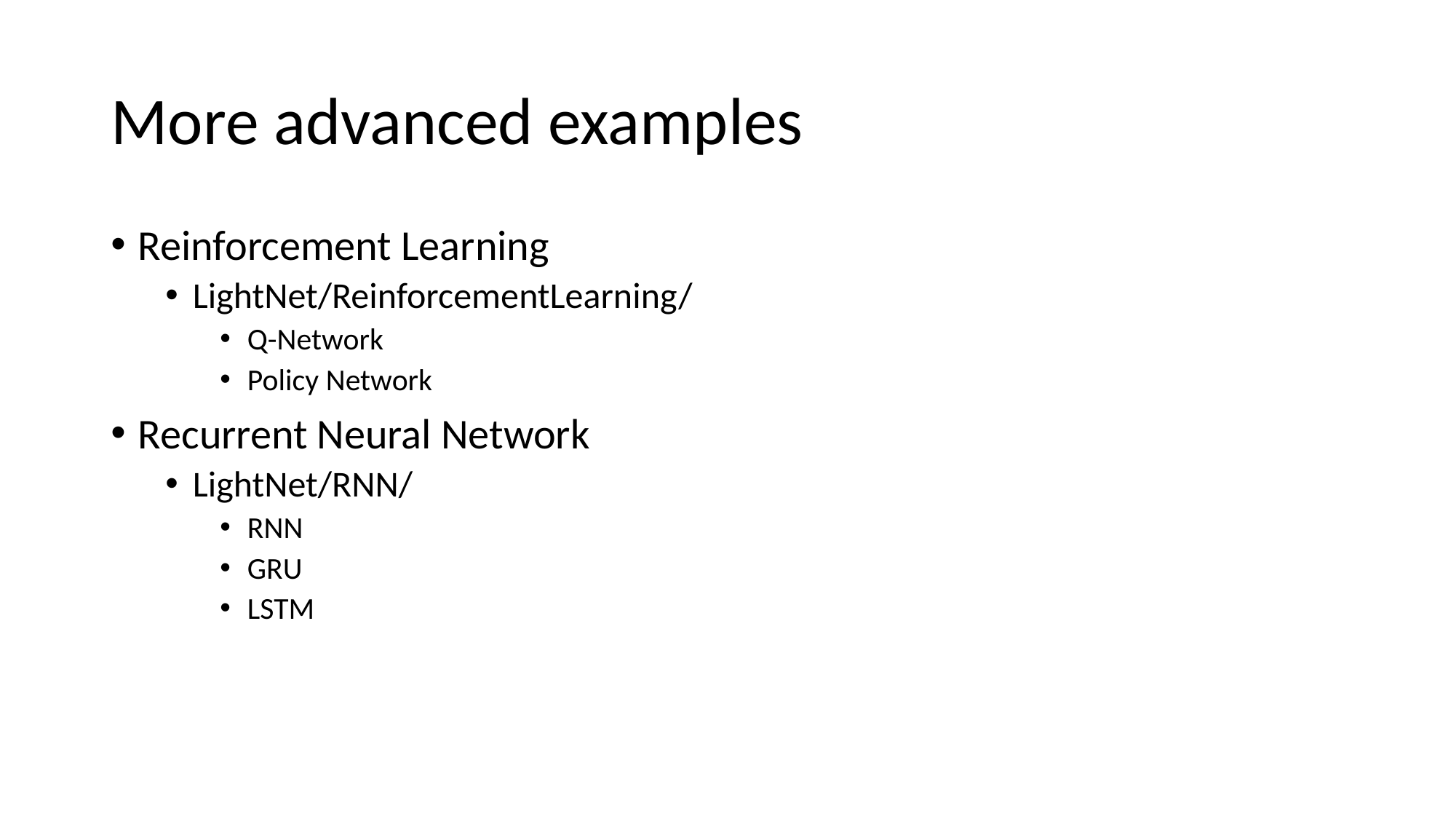

# More advanced examples
Reinforcement Learning
LightNet/ReinforcementLearning/
Q-Network
Policy Network
Recurrent Neural Network
LightNet/RNN/
RNN
GRU
LSTM